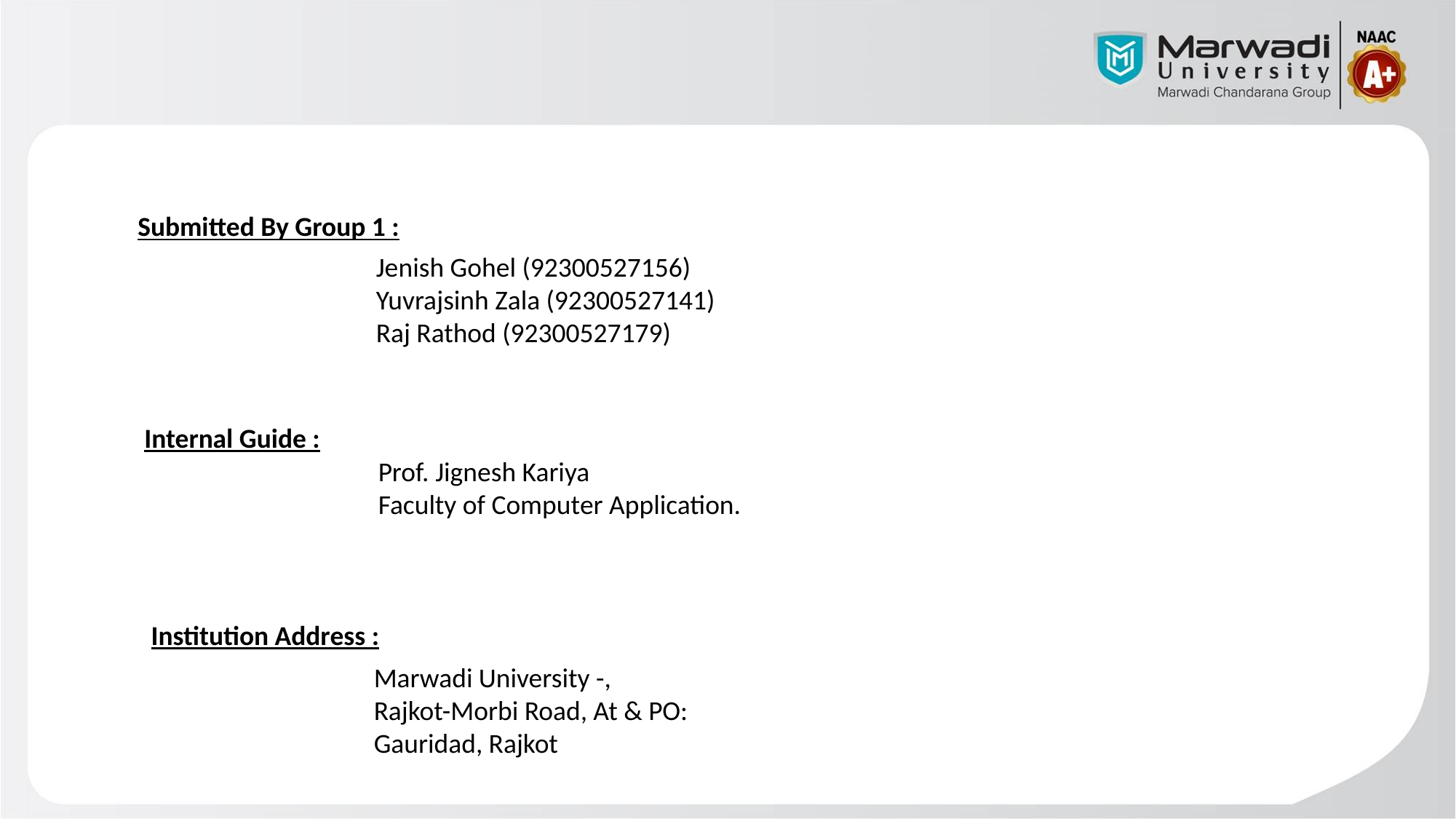

Submitted By Group 1 :
Jenish Gohel (92300527156) Yuvrajsinh Zala (92300527141) Raj Rathod (92300527179)
Internal Guide :
Prof. Jignesh Kariya
Faculty of Computer Application.
Institution Address :
Marwadi University -,
Rajkot-Morbi Road, At & PO: Gauridad, Rajkot